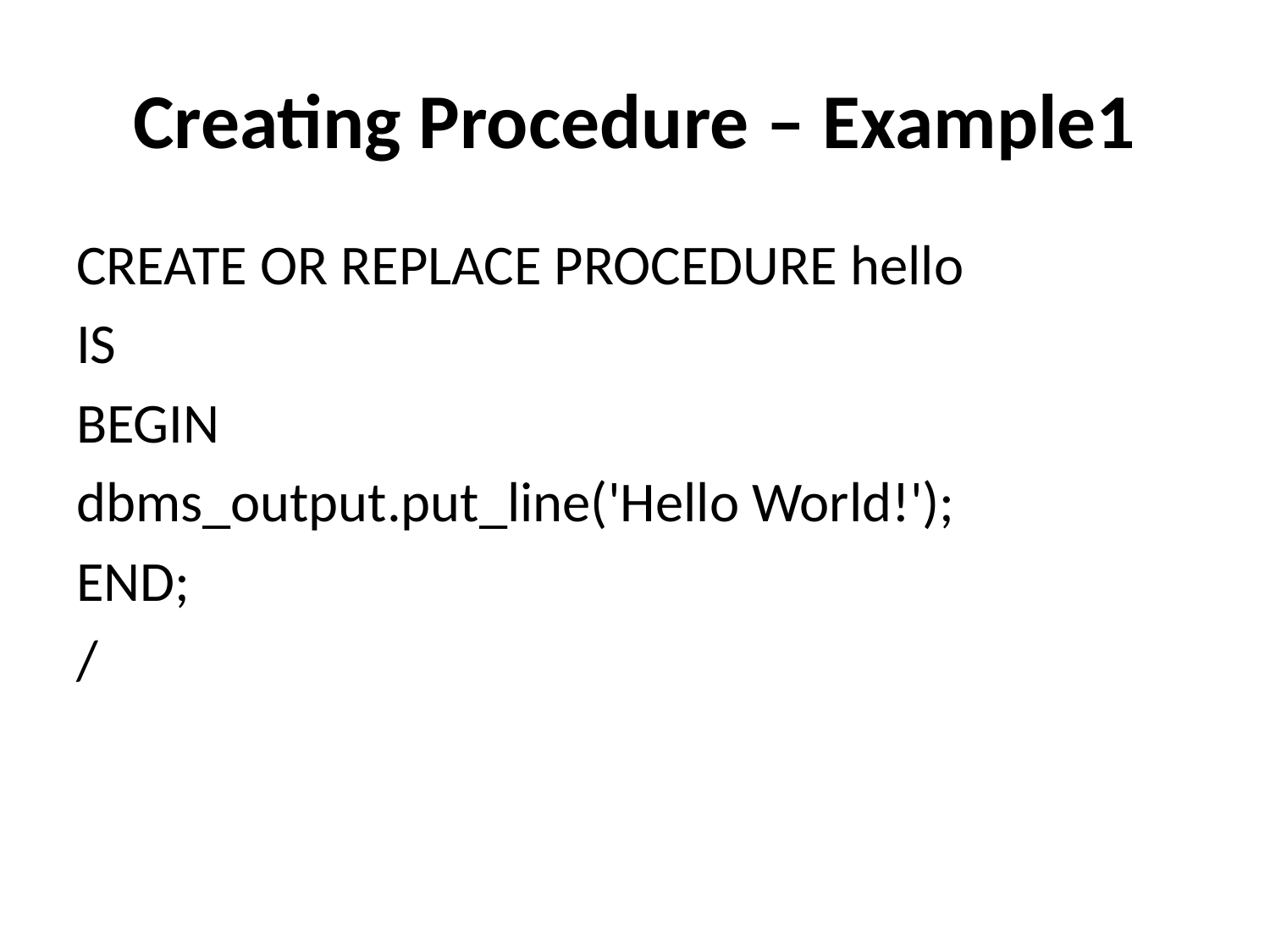

# Creating Procedure – Example1
CREATE OR REPLACE PROCEDURE hello
IS
BEGIN
dbms_output.put_line('Hello World!');
END;
/